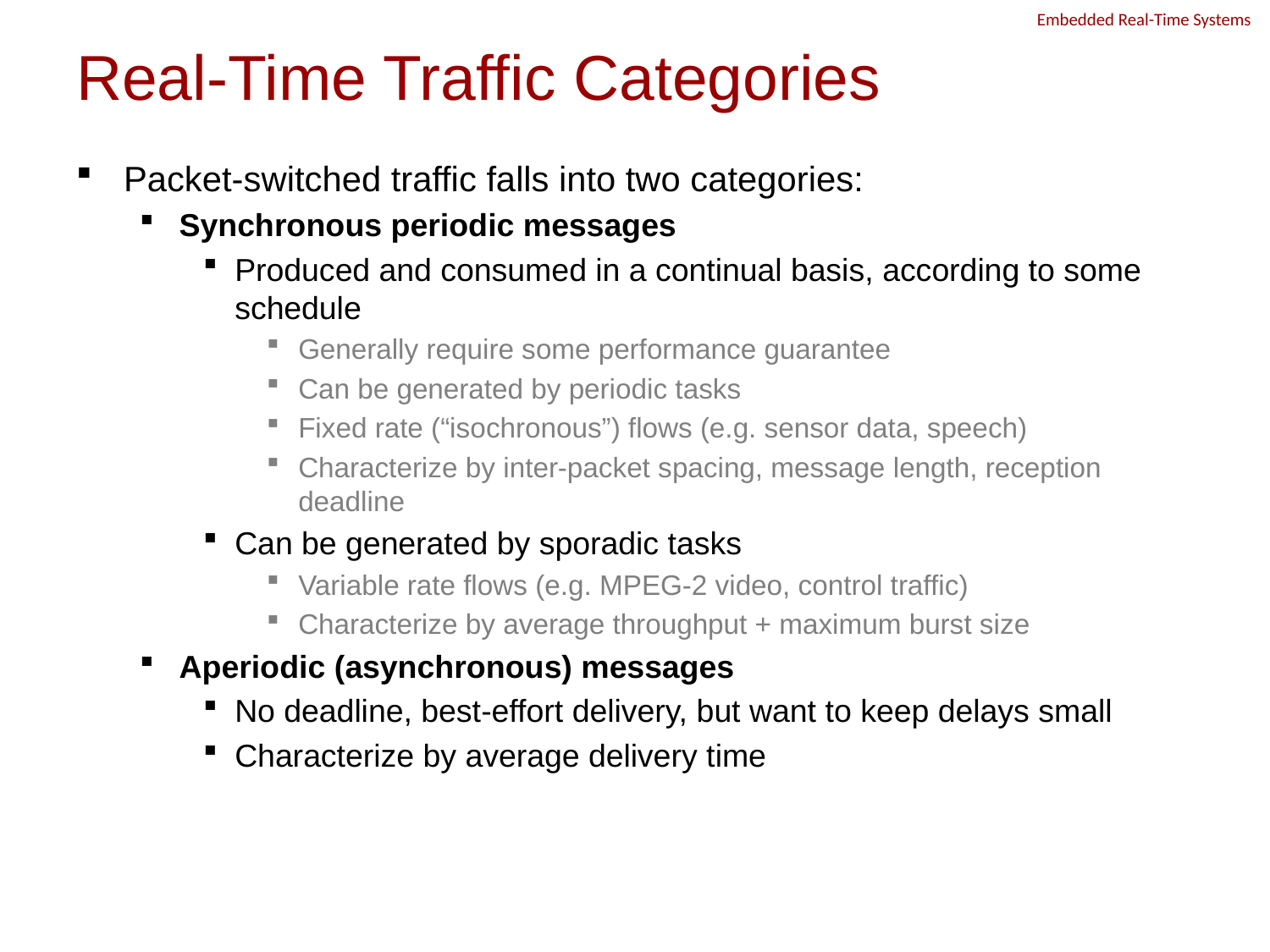

# Real-Time Traffic Categories
Packet-switched traffic falls into two categories:
Synchronous periodic messages
Produced and consumed in a continual basis, according to some schedule
Generally require some performance guarantee
Can be generated by periodic tasks
Fixed rate (“isochronous”) flows (e.g. sensor data, speech)
Characterize by inter-packet spacing, message length, reception deadline
Can be generated by sporadic tasks
Variable rate flows (e.g. MPEG-2 video, control traffic)
Characterize by average throughput + maximum burst size
Aperiodic (asynchronous) messages
No deadline, best-effort delivery, but want to keep delays small
Characterize by average delivery time